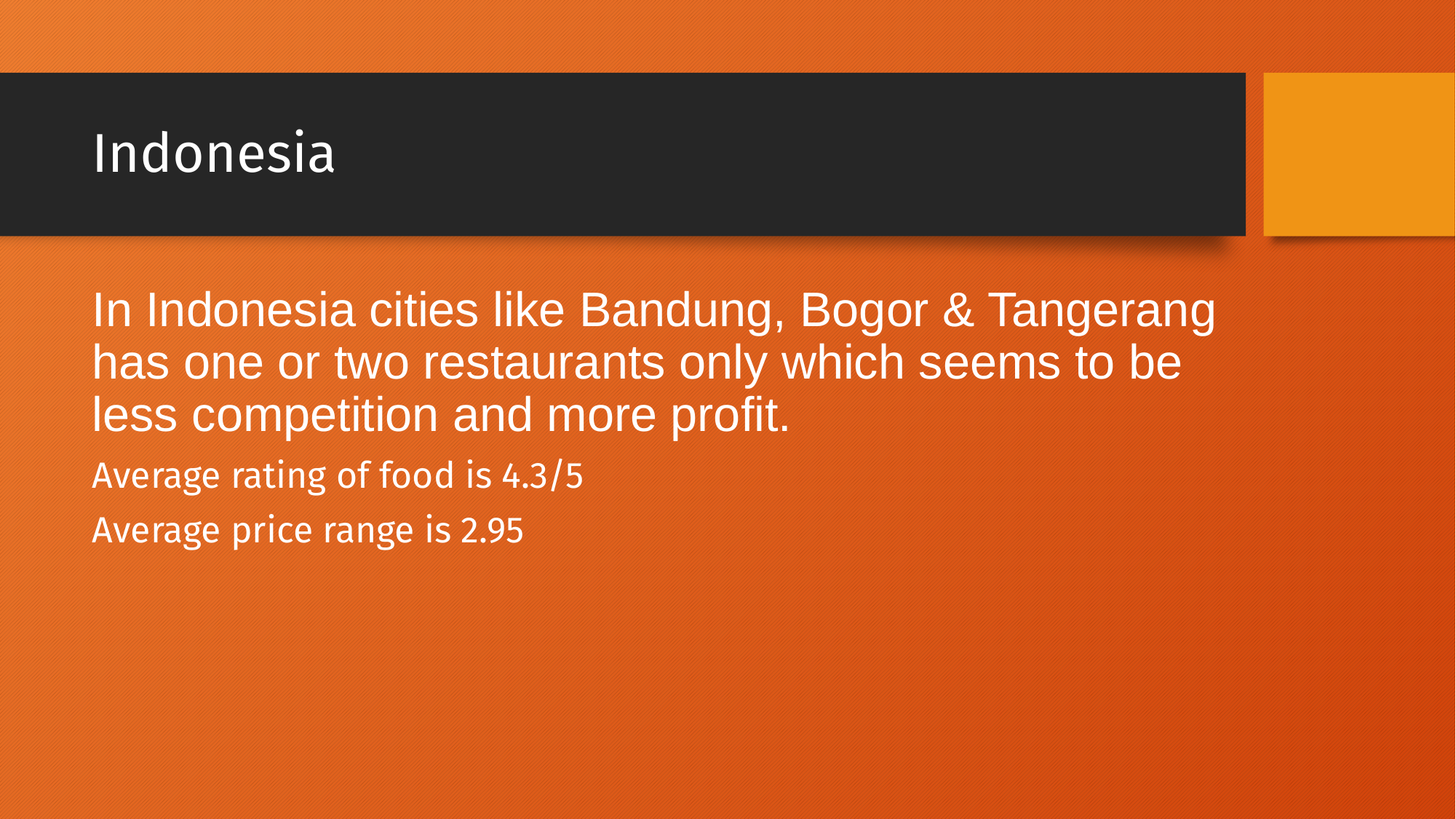

# Indonesia
In Indonesia cities like Bandung, Bogor & Tangerang has one or two restaurants only which seems to be less competition and more profit.
Average rating of food is 4.3/5
Average price range is 2.95